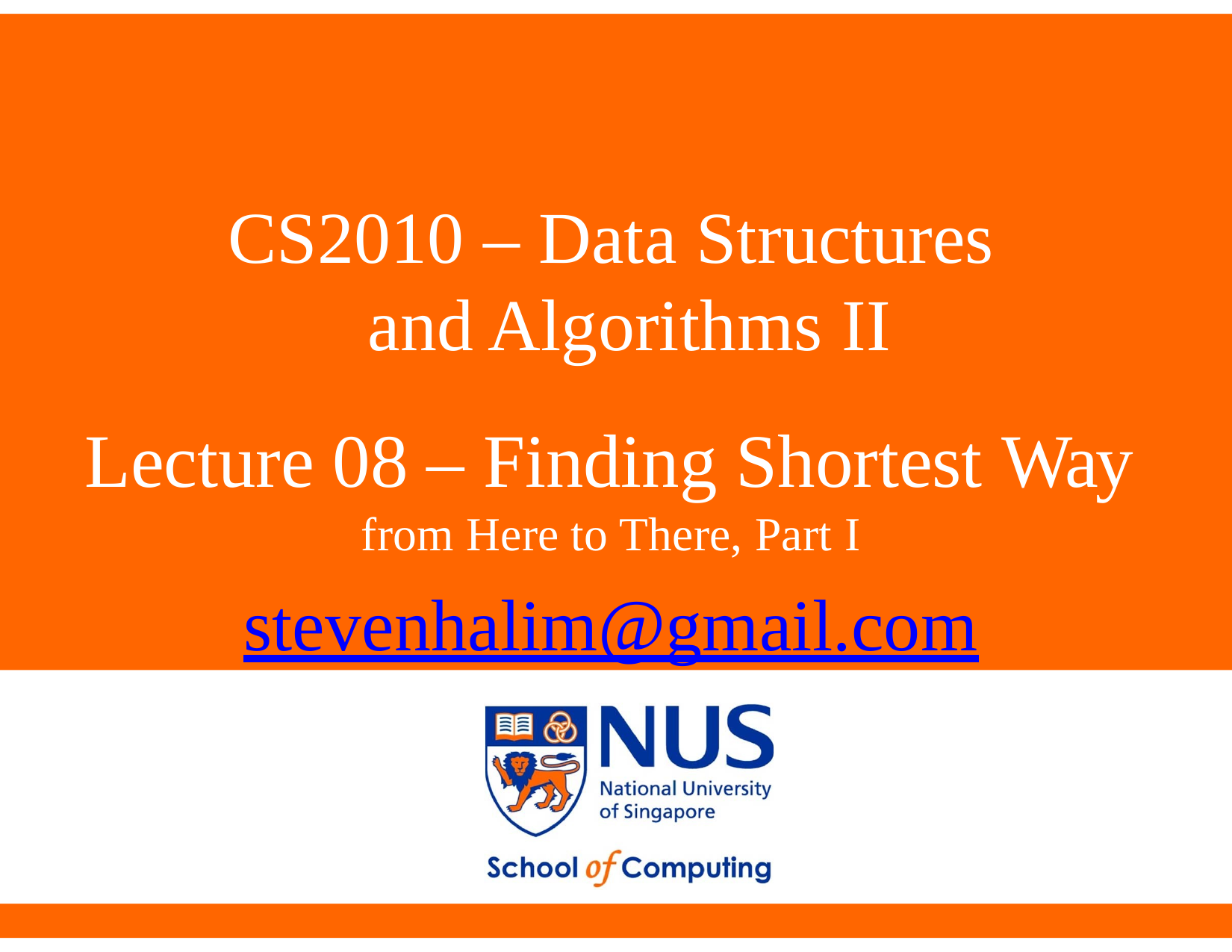

CS2010 – Data Structures  and Algorithms II
# Lecture 08 – Finding Shortest Way
from Here to There, Part I
stevenhalim@gmail.com